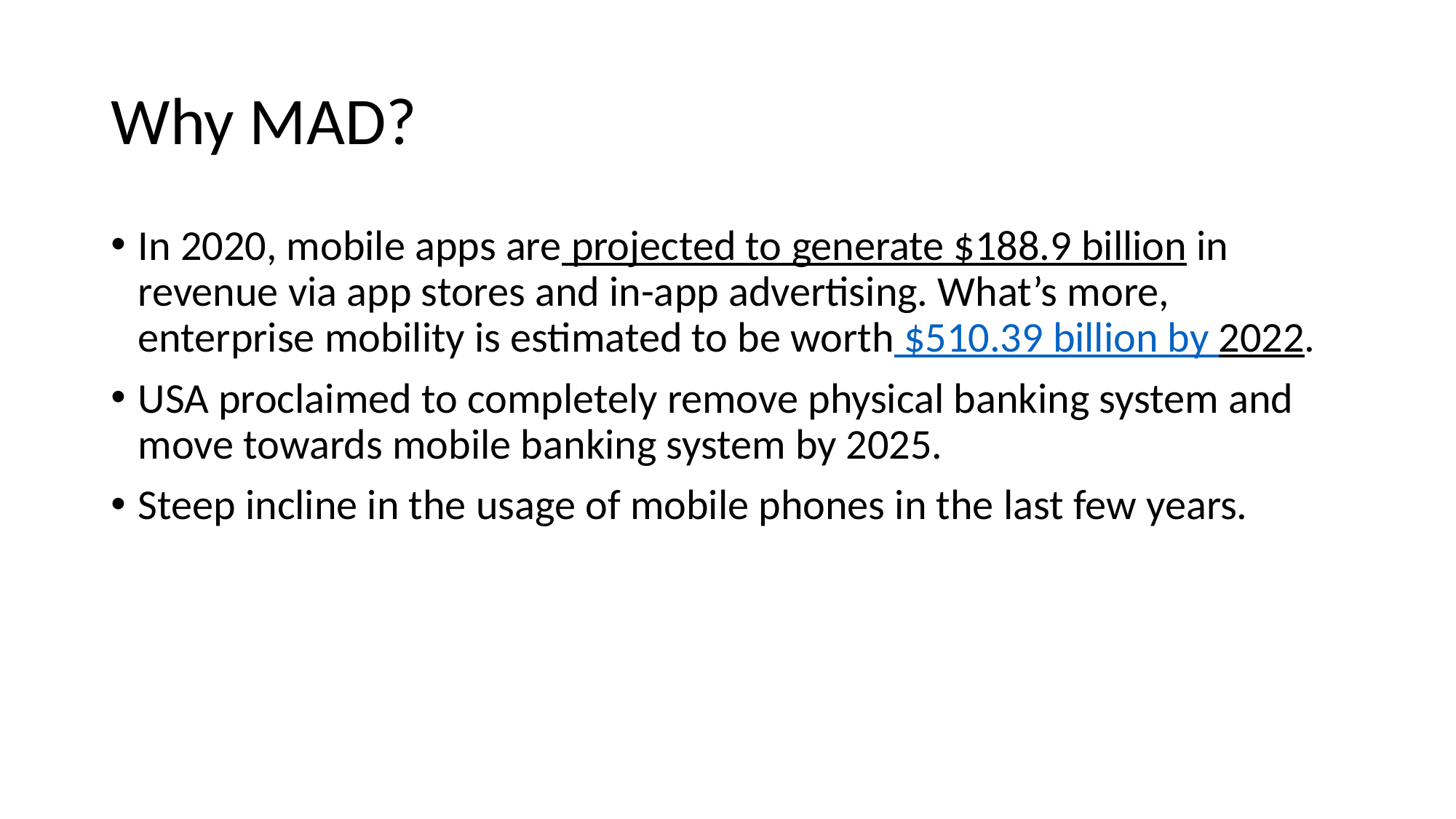

# Why MAD?
In 2020, mobile apps are projected to generate $188.9 billion in revenue via app stores and in-app advertising. What’s more, enterprise mobility is estimated to be worth $510.39 billion by 2022.
USA proclaimed to completely remove physical banking system and move towards mobile banking system by 2025.
Steep incline in the usage of mobile phones in the last few years.